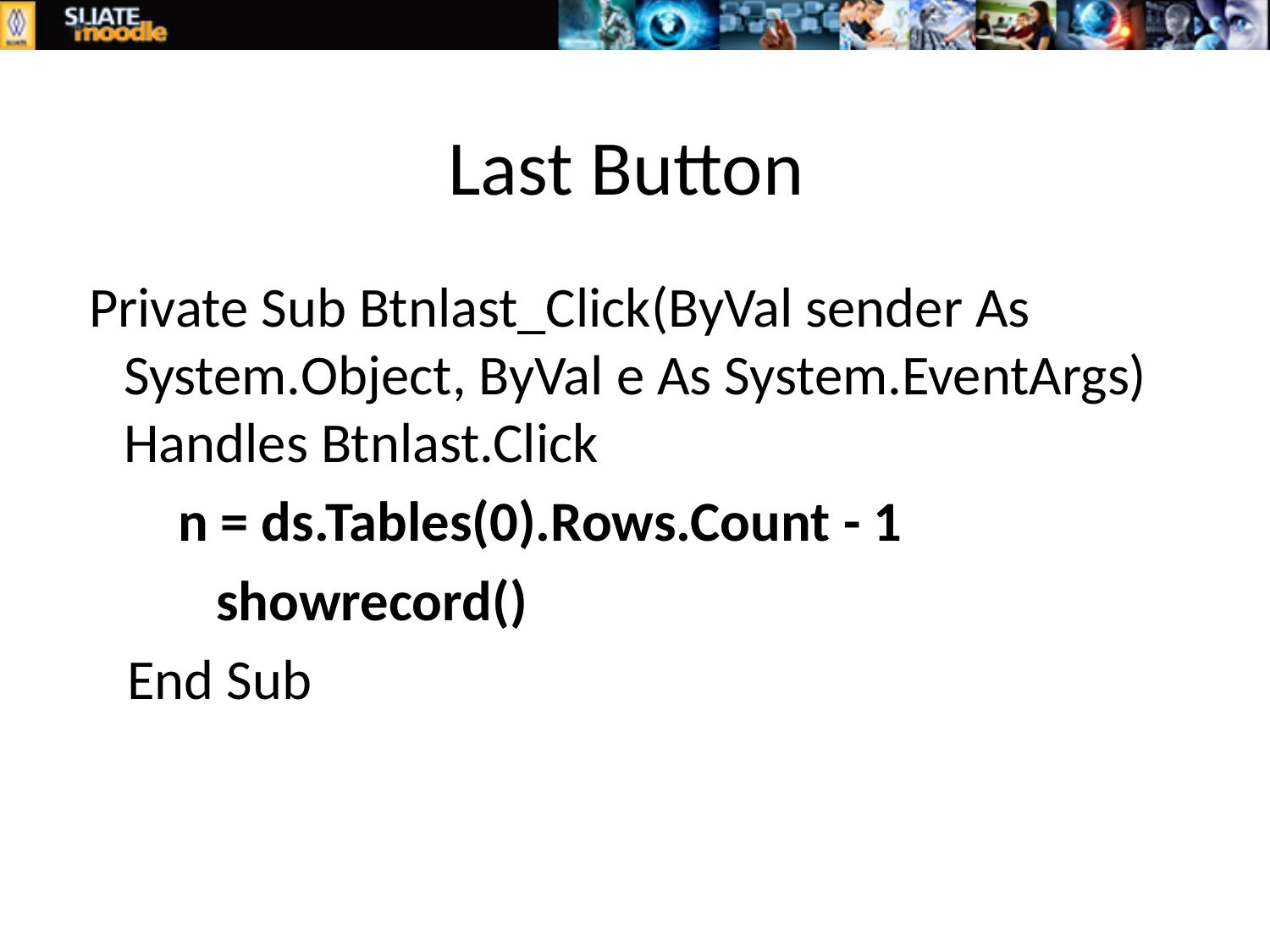

# Last Button
 Private Sub Btnlast_Click(ByVal sender As System.Object, ByVal e As System.EventArgs) Handles Btnlast.Click
        n = ds.Tables(0).Rows.Count - 1
           showrecord()
    End Sub